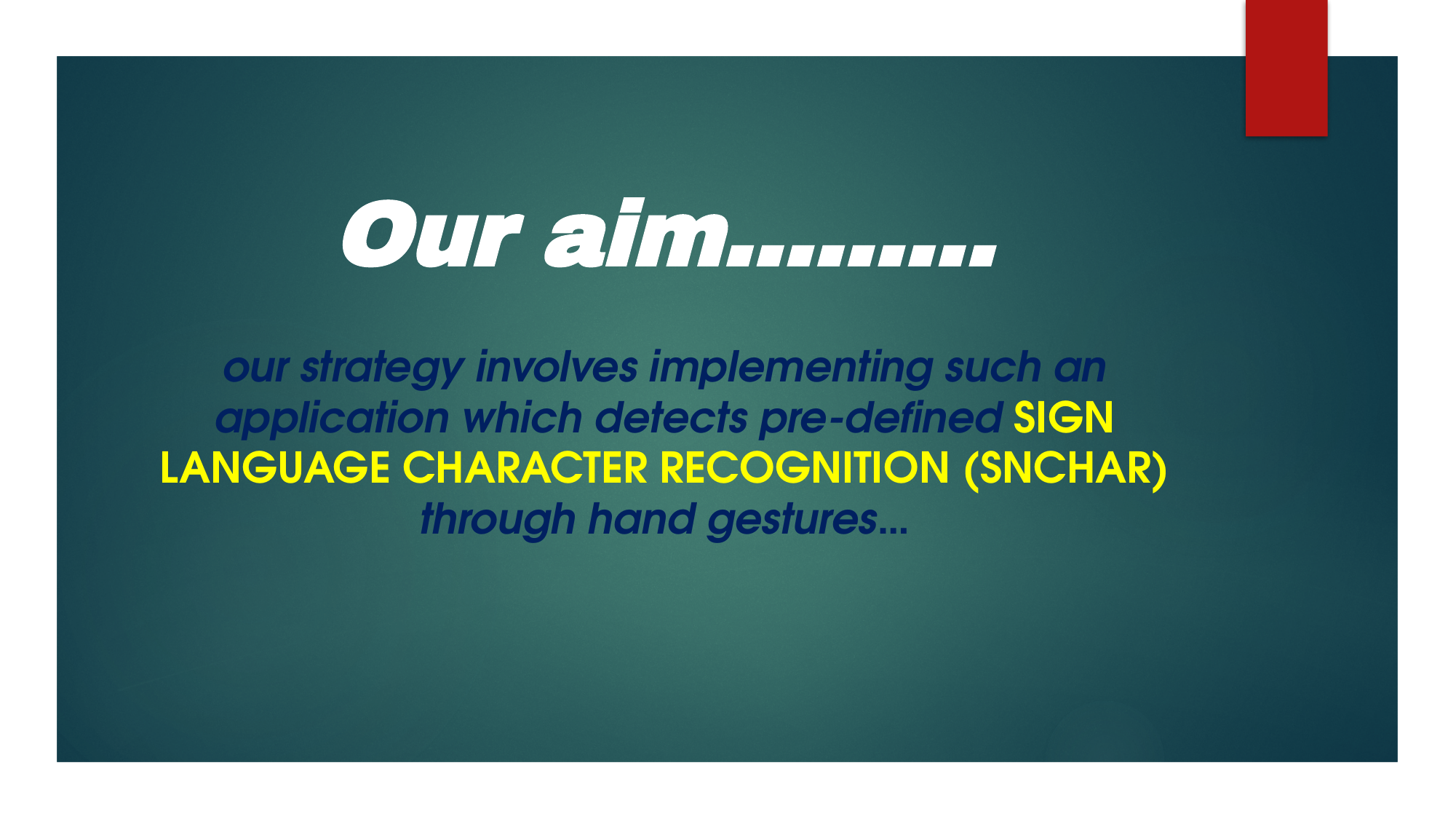

# Our aim………
our strategy involves implementing such an application which detects pre-defined Sign Language Character Recognition (SNCHAR) through hand gestures…